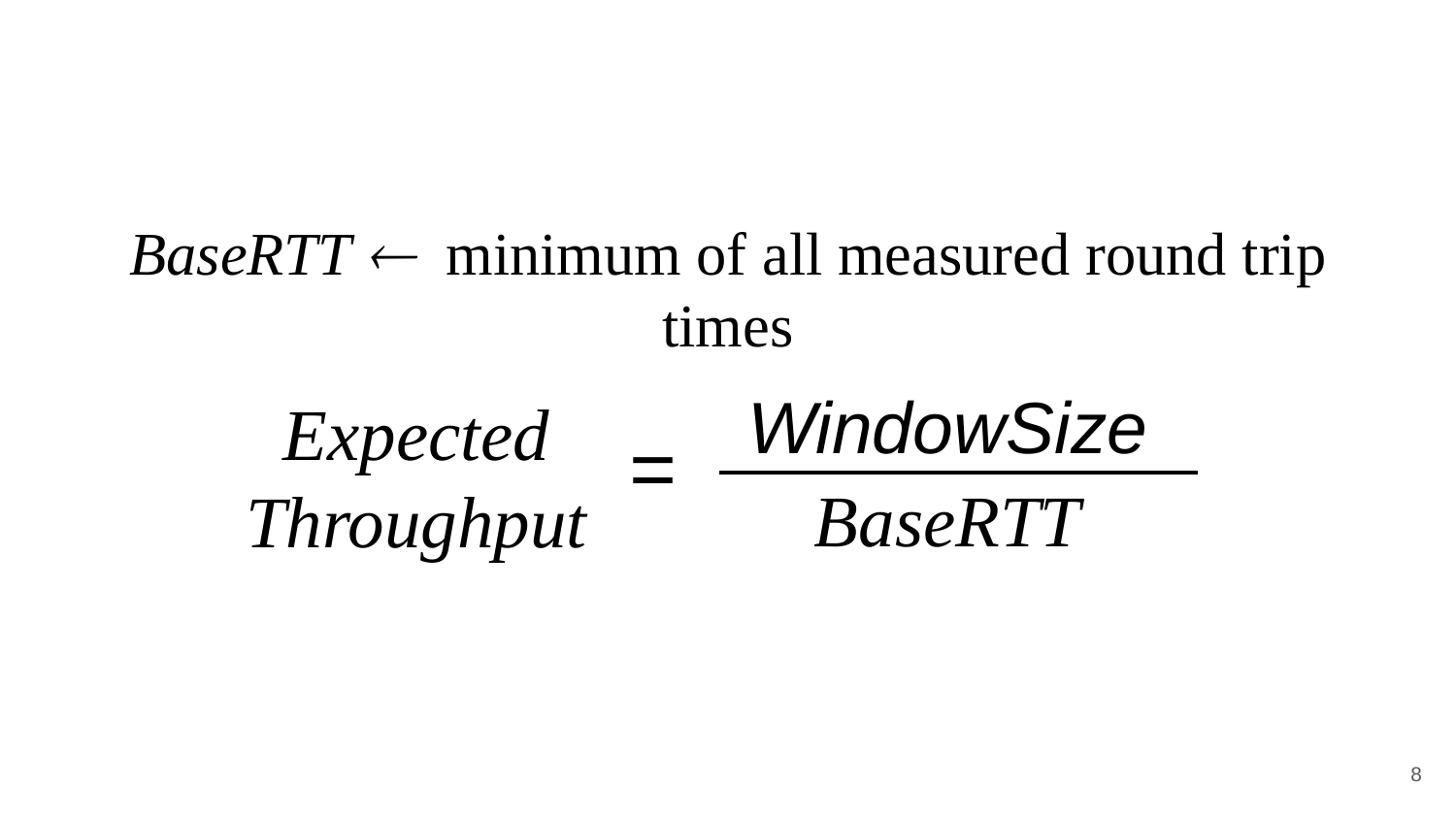

# BaseRTT ←  minimum of all measured round trip times
WindowSize
BaseRTT
 Expected
Throughput
=
8